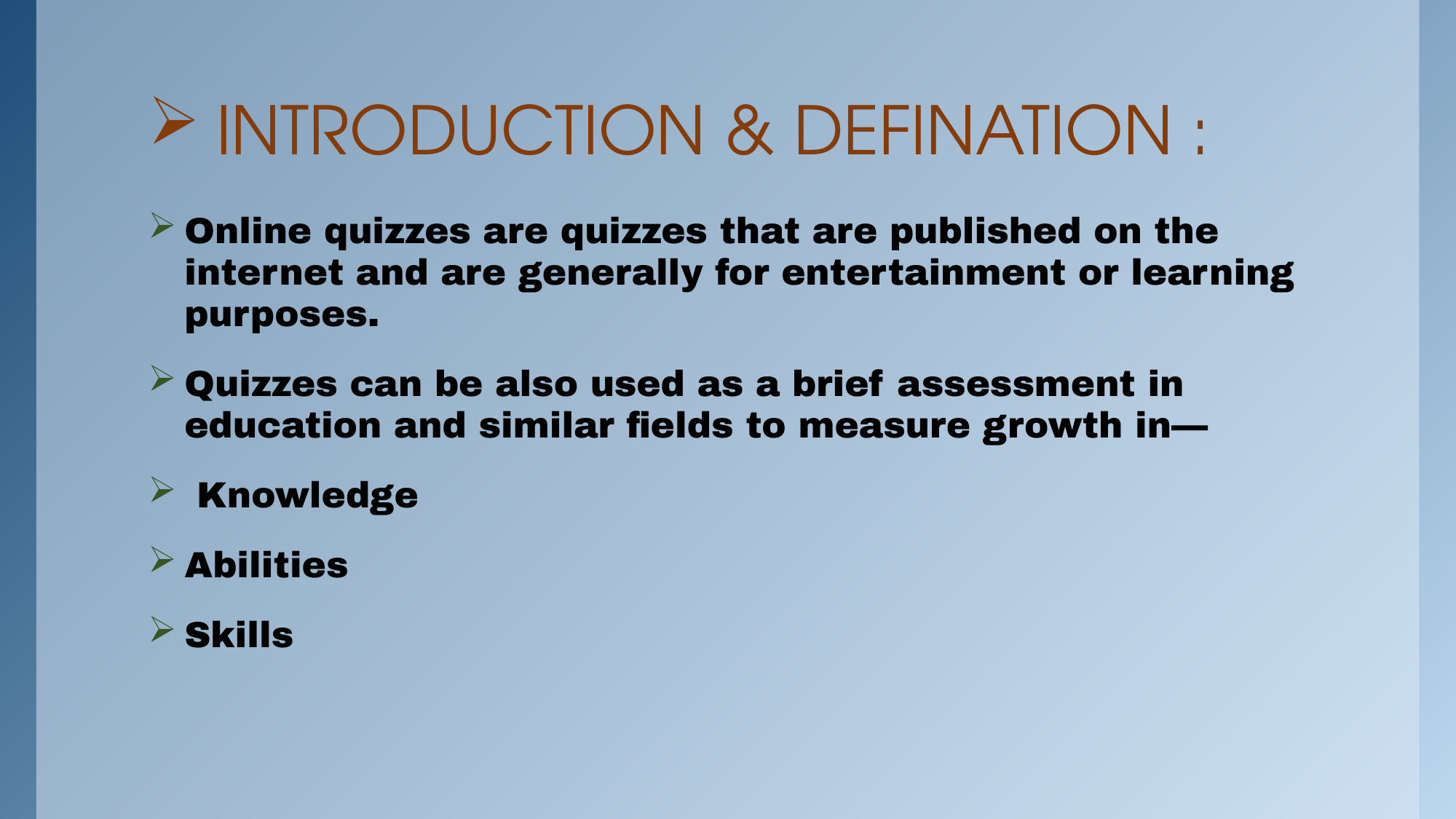

# INTRODUCTION & DEFINATION :
Online quizzes are quizzes that are published on the internet and are generally for entertainment or learning purposes.
Quizzes can be also used as a brief assessment in education and similar fields to measure growth in—
 Knowledge
Abilities
Skills